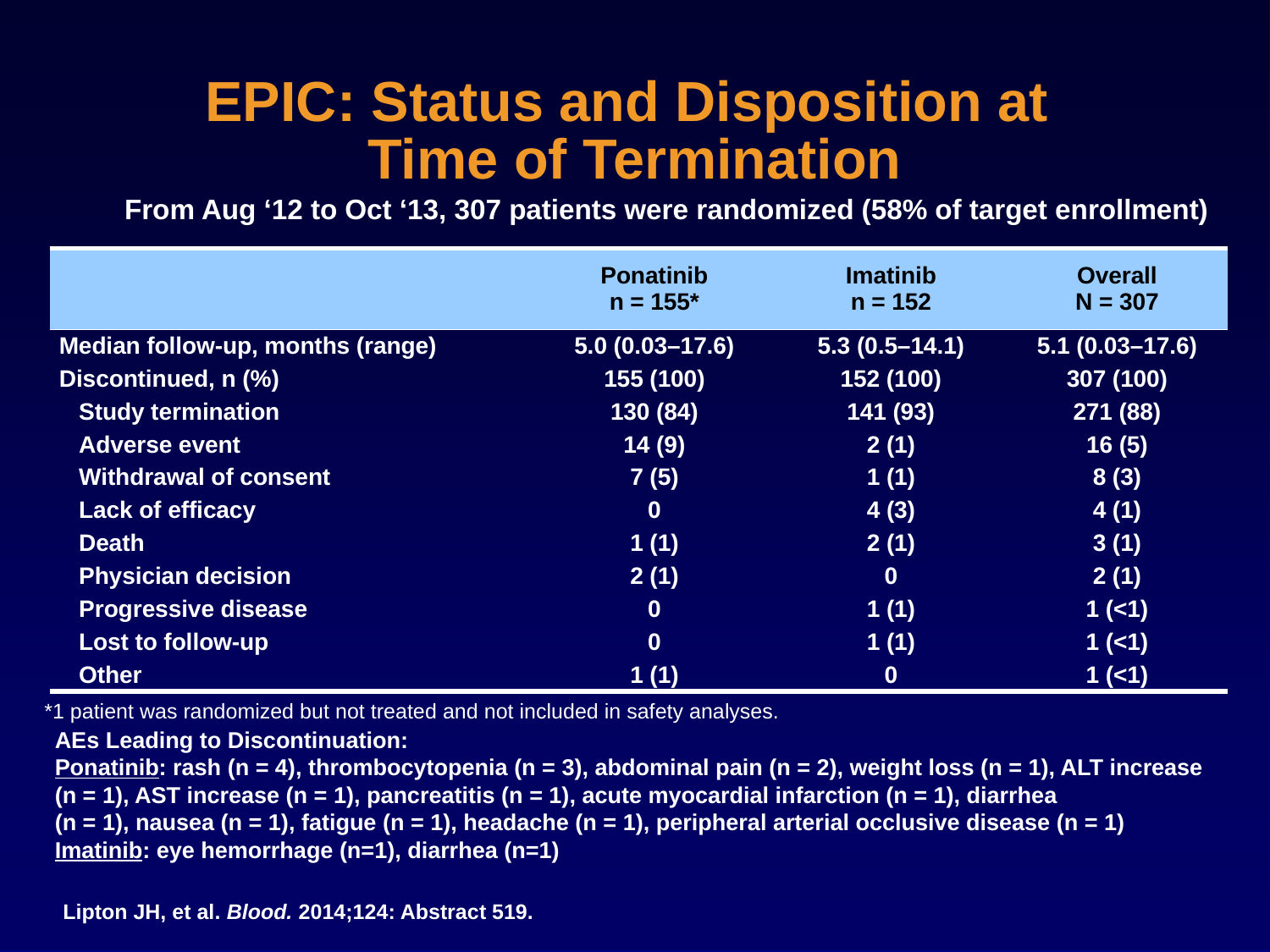

# EPIC: Status and Disposition at Time of Termination
From Aug ‘12 to Oct ‘13, 307 patients were randomized (58% of target enrollment)
|  | Ponatinib n = 155\* | Imatinib n = 152 | Overall N = 307 |
| --- | --- | --- | --- |
| Median follow-up, months (range) | 5.0 (0.03–17.6) | 5.3 (0.5–14.1) | 5.1 (0.03–17.6) |
| Discontinued, n (%) | 155 (100) | 152 (100) | 307 (100) |
| Study termination | 130 (84) | 141 (93) | 271 (88) |
| Adverse event | 14 (9) | 2 (1) | 16 (5) |
| Withdrawal of consent | 7 (5) | 1 (1) | 8 (3) |
| Lack of efficacy | 0 | 4 (3) | 4 (1) |
| Death | 1 (1) | 2 (1) | 3 (1) |
| Physician decision | 2 (1) | 0 | 2 (1) |
| Progressive disease | 0 | 1 (1) | 1 (<1) |
| Lost to follow-up | 0 | 1 (1) | 1 (<1) |
| Other | 1 (1) | 0 | 1 (<1) |
*1 patient was randomized but not treated and not included in safety analyses.
AEs Leading to Discontinuation:
Ponatinib: rash (n = 4), thrombocytopenia (n = 3), abdominal pain (n = 2), weight loss (n = 1), ALT increase (n = 1), AST increase (n = 1), pancreatitis (n = 1), acute myocardial infarction (n = 1), diarrhea
(n = 1), nausea (n = 1), fatigue (n = 1), headache (n = 1), peripheral arterial occlusive disease (n = 1)
Imatinib: eye hemorrhage (n=1), diarrhea (n=1)
Lipton JH, et al. Blood. 2014;124: Abstract 519.